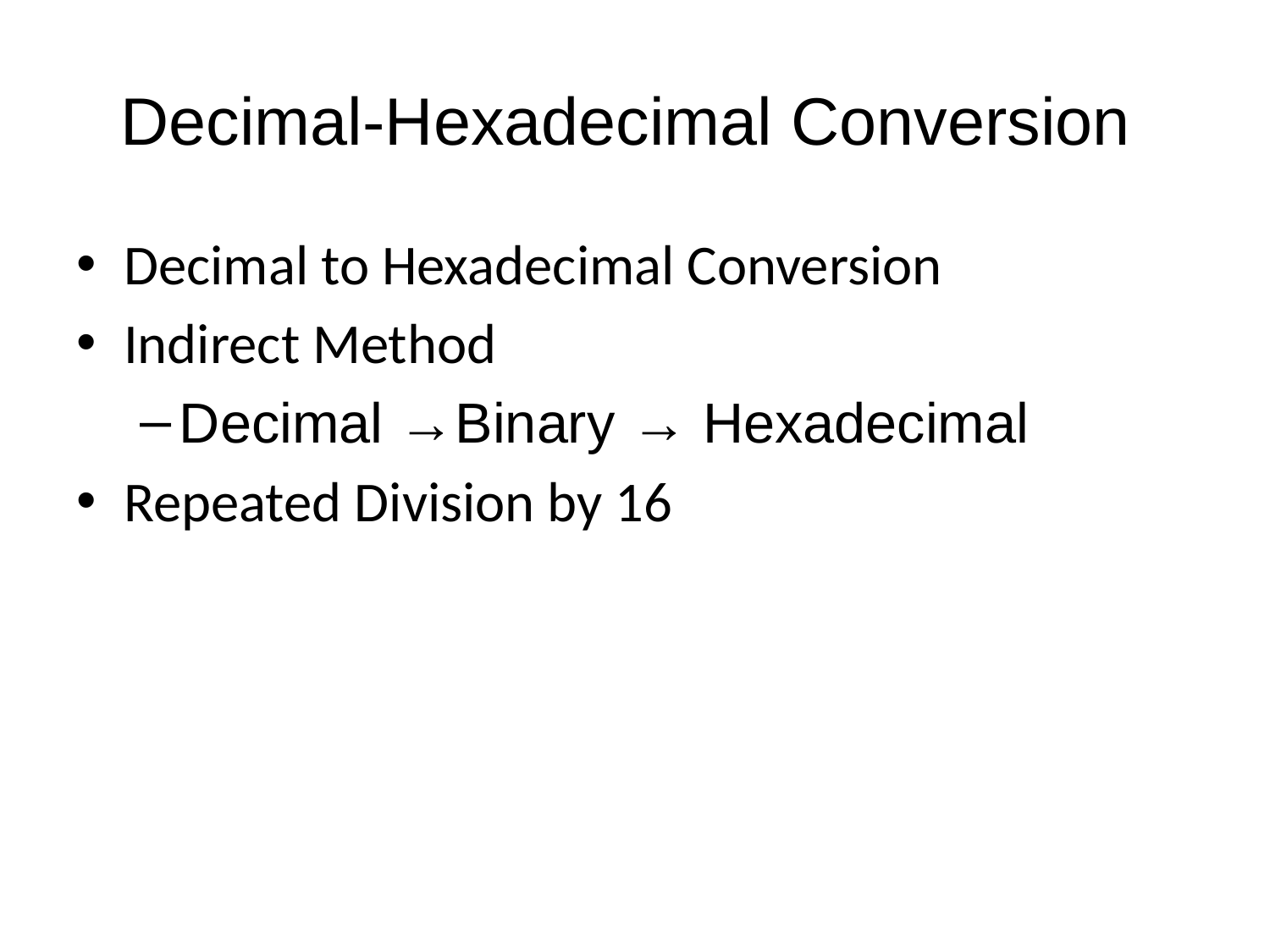

# Decimal-Hexadecimal Conversion
Decimal to Hexadecimal Conversion
Indirect Method
Decimal →Binary → Hexadecimal
Repeated Division by 16